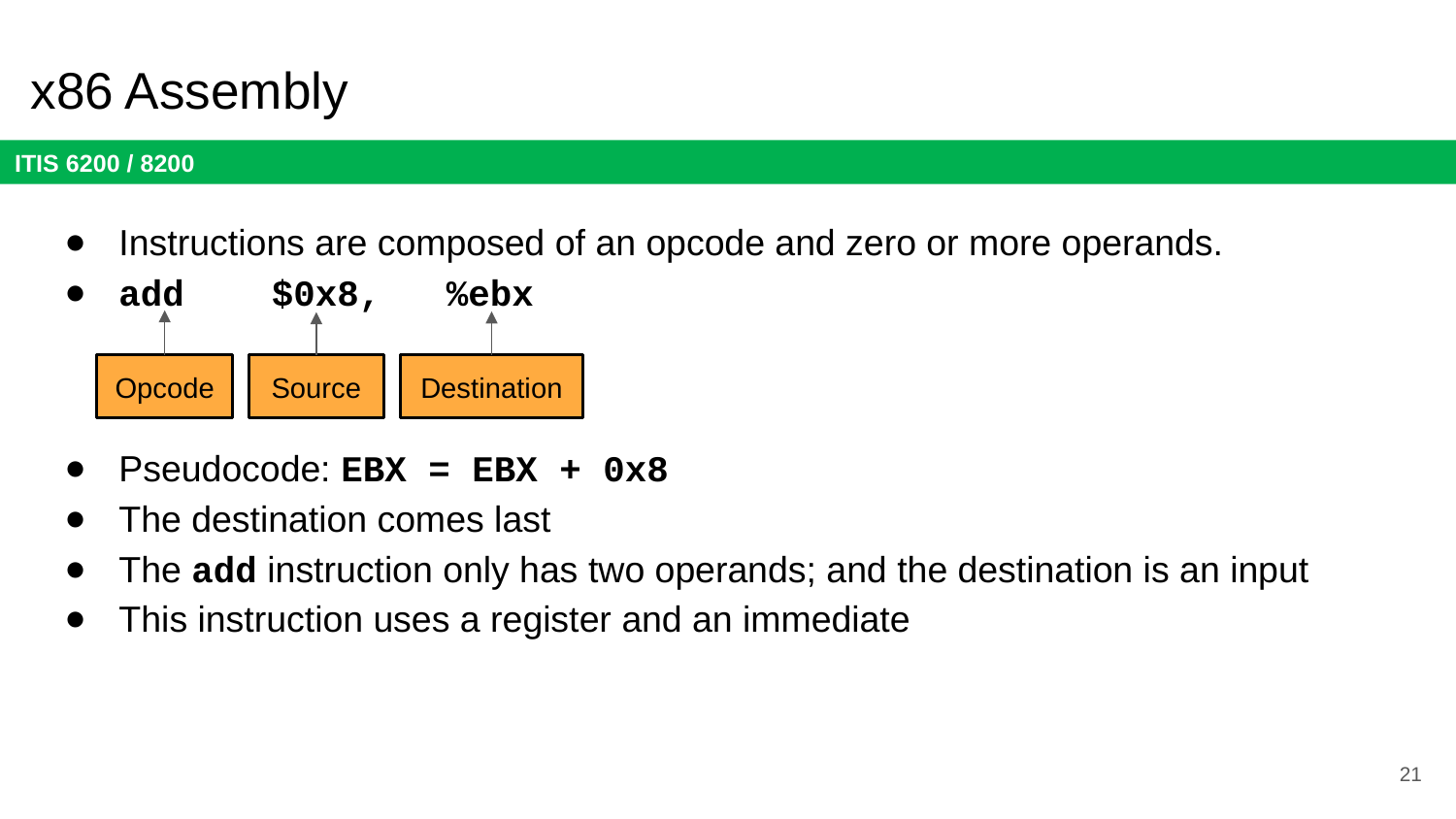

# x86 Assembly
Instructions are composed of an opcode and zero or more operands.
add    $0x8,   %ebx

Pseudocode: EBX = EBX + 0x8
The destination comes last
The add instruction only has two operands; and the destination is an input
This instruction uses a register and an immediate
Opcode
Source
Destination
21